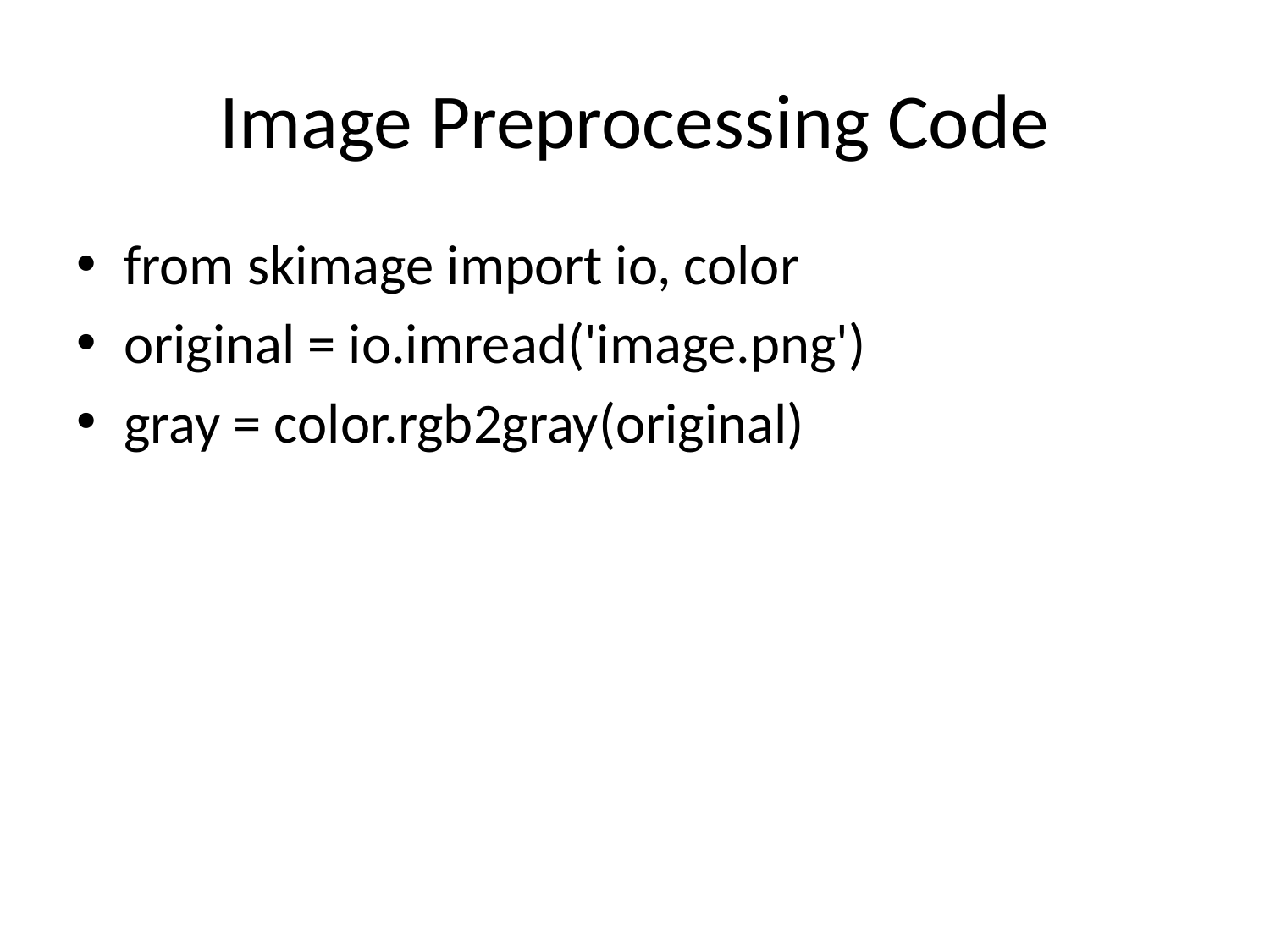

# Image Preprocessing Code
from skimage import io, color
original = io.imread('image.png')
gray = color.rgb2gray(original)